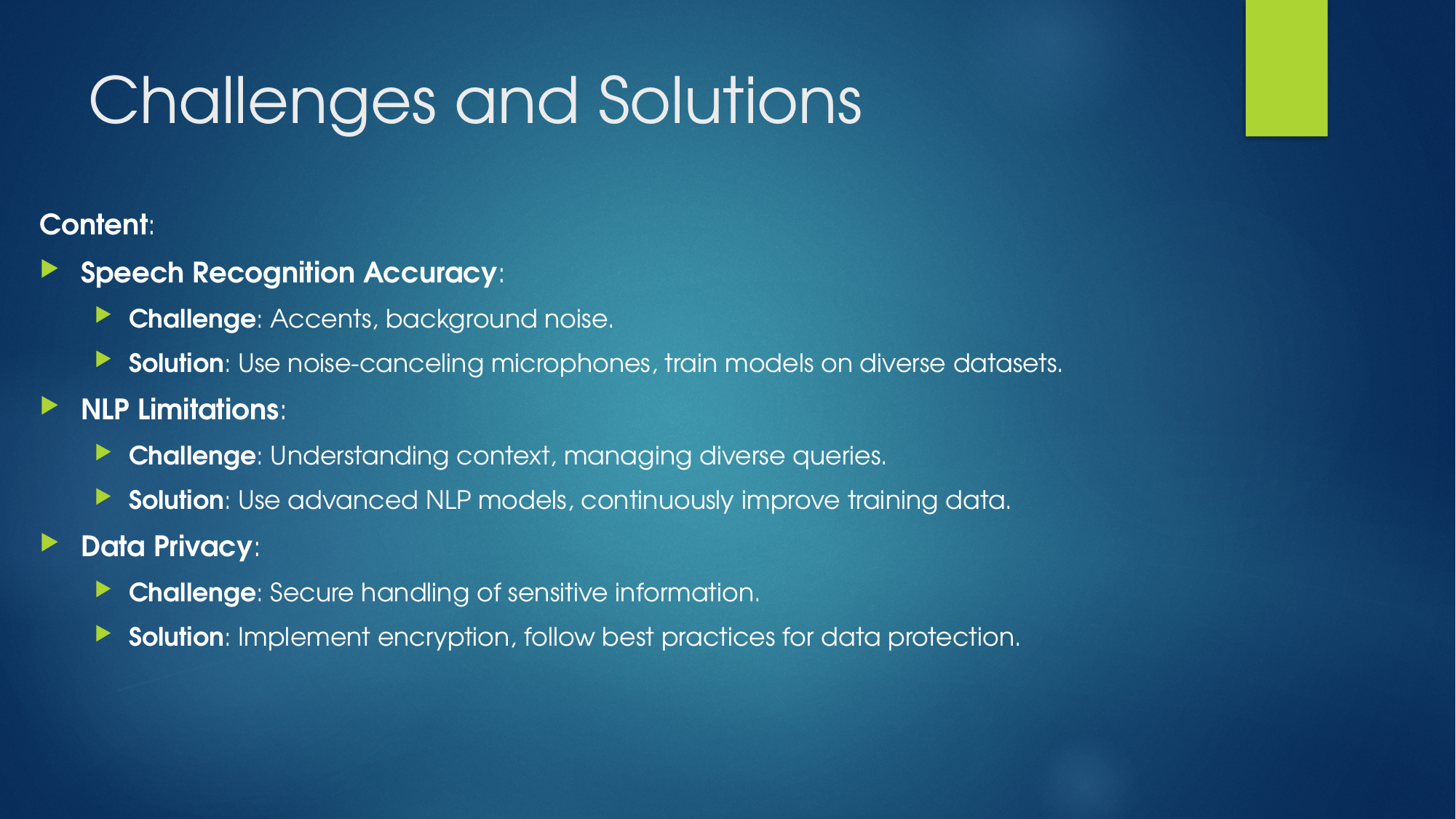

# Challenges and Solutions
Content:
Speech Recognition Accuracy:
Challenge: Accents, background noise.
Solution: Use noise-canceling microphones, train models on diverse datasets.
NLP Limitations:
Challenge: Understanding context, managing diverse queries.
Solution: Use advanced NLP models, continuously improve training data.
Data Privacy:
Challenge: Secure handling of sensitive information.
Solution: Implement encryption, follow best practices for data protection.